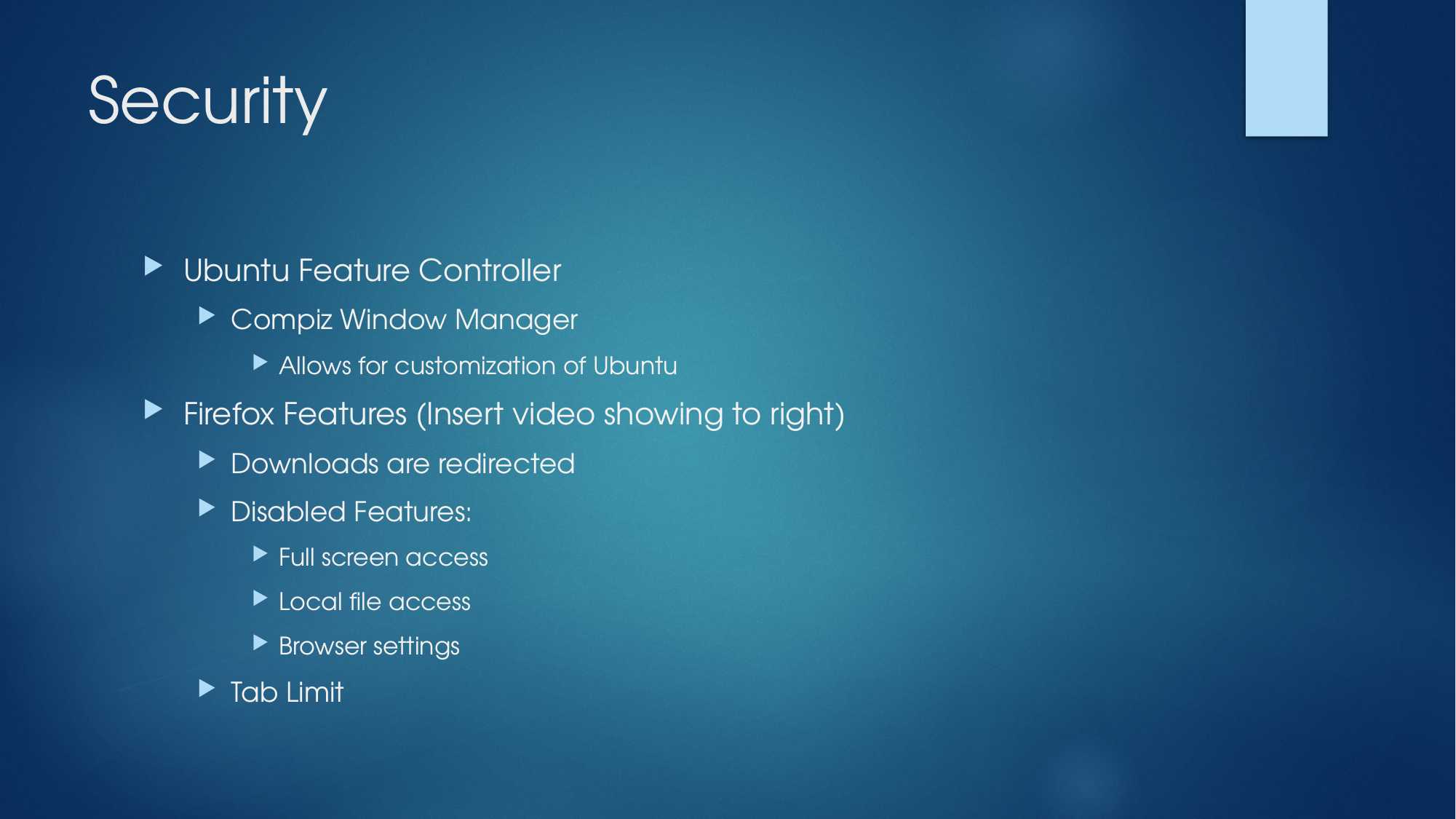

# Security
Ubuntu Feature Controller
Compiz Window Manager
Allows for customization of Ubuntu
Firefox Features (Insert video showing to right)
Downloads are redirected
Disabled Features:
Full screen access
Local file access
Browser settings
Tab Limit